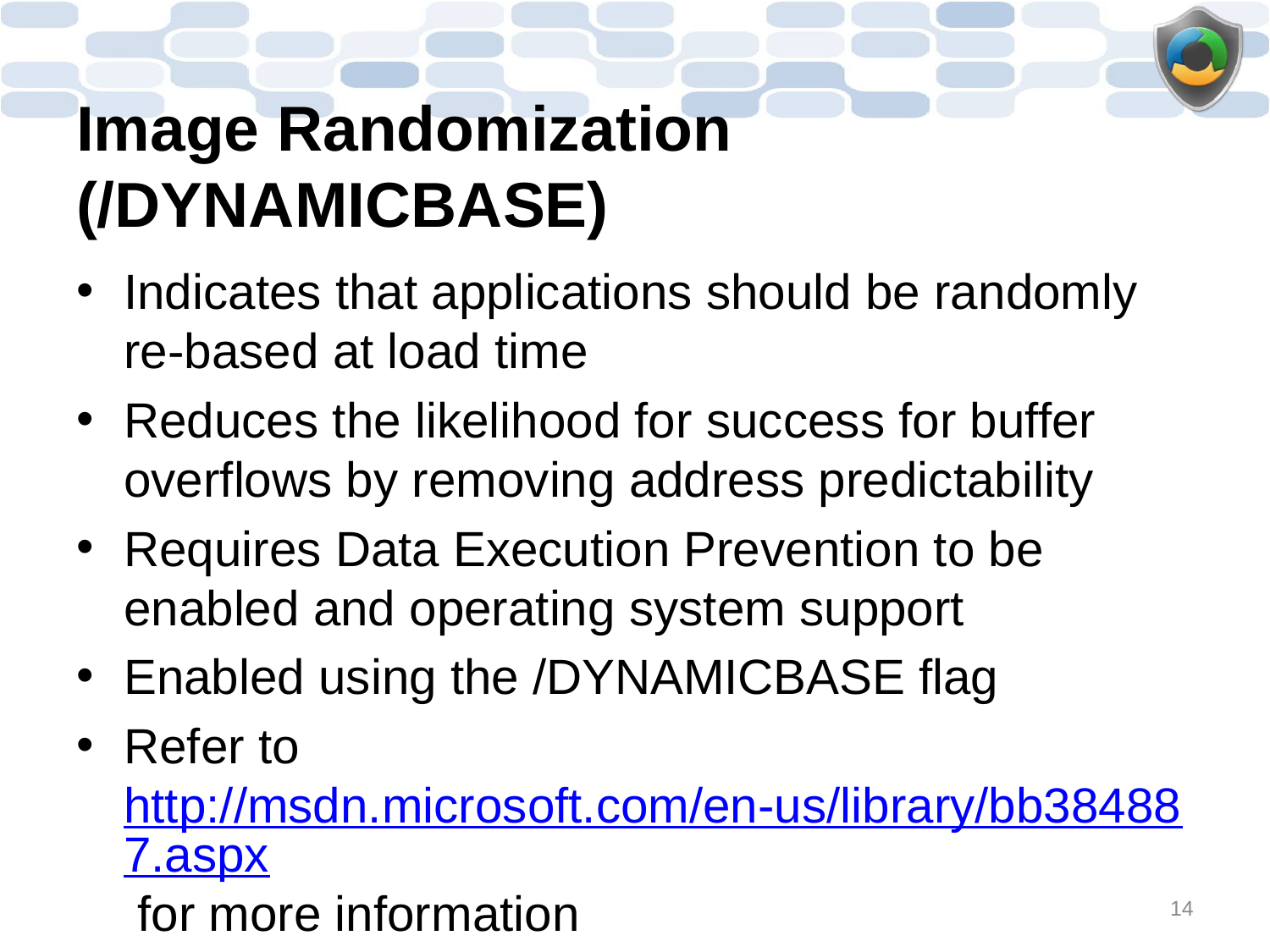

# Image Randomization (/DYNAMICBASE)
Indicates that applications should be randomly re-based at load time
Reduces the likelihood for success for buffer overflows by removing address predictability
Requires Data Execution Prevention to be enabled and operating system support
Enabled using the /DYNAMICBASE flag
Refer to http://msdn.microsoft.com/en-us/library/bb384887.aspx for more information
14